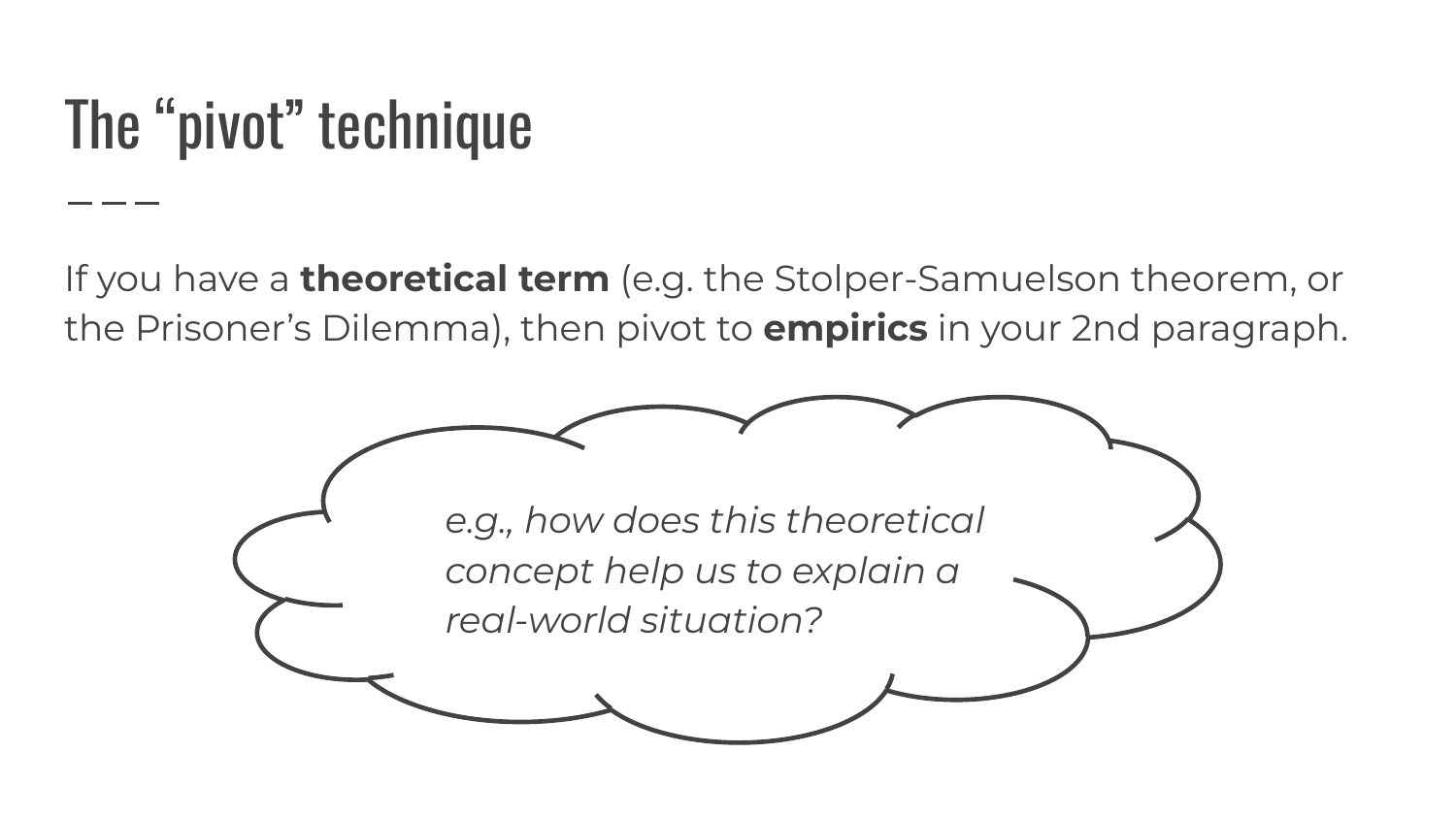

# The “pivot” technique
If you have a theoretical term (e.g. the Stolper-Samuelson theorem, or the Prisoner’s Dilemma), then pivot to empirics in your 2nd paragraph.

e.g., how does this theoretical concept help us to explain a real-world situation?